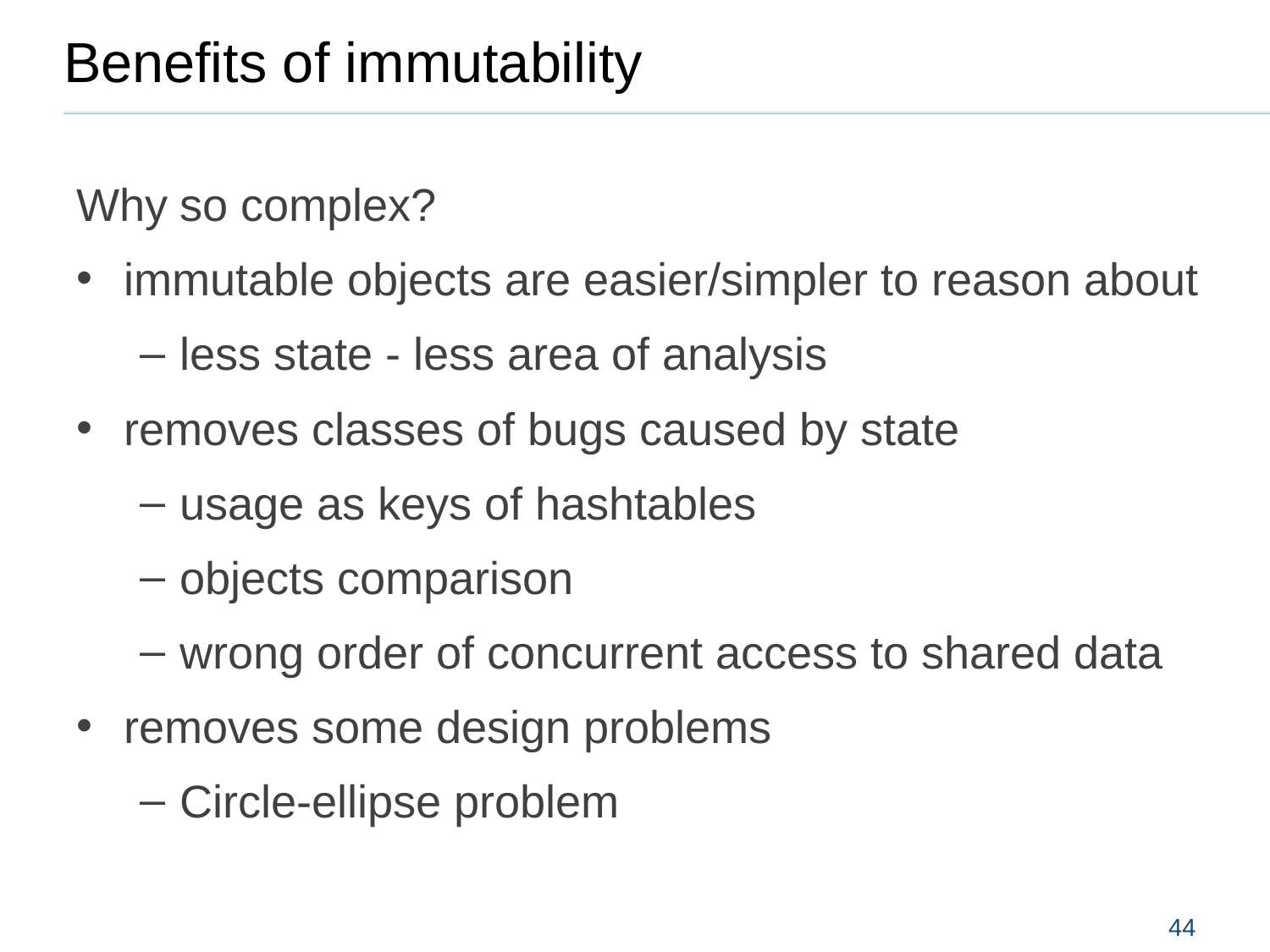

# Benefits of immutability
Why so complex?
immutable objects are easier/simpler to reason about
	less state - less area of analysis
removes classes of bugs caused by state
	usage as keys of hashtables
	objects comparison
	wrong order of concurrent access to shared data
removes some design problems
	Circle-ellipse problem

44